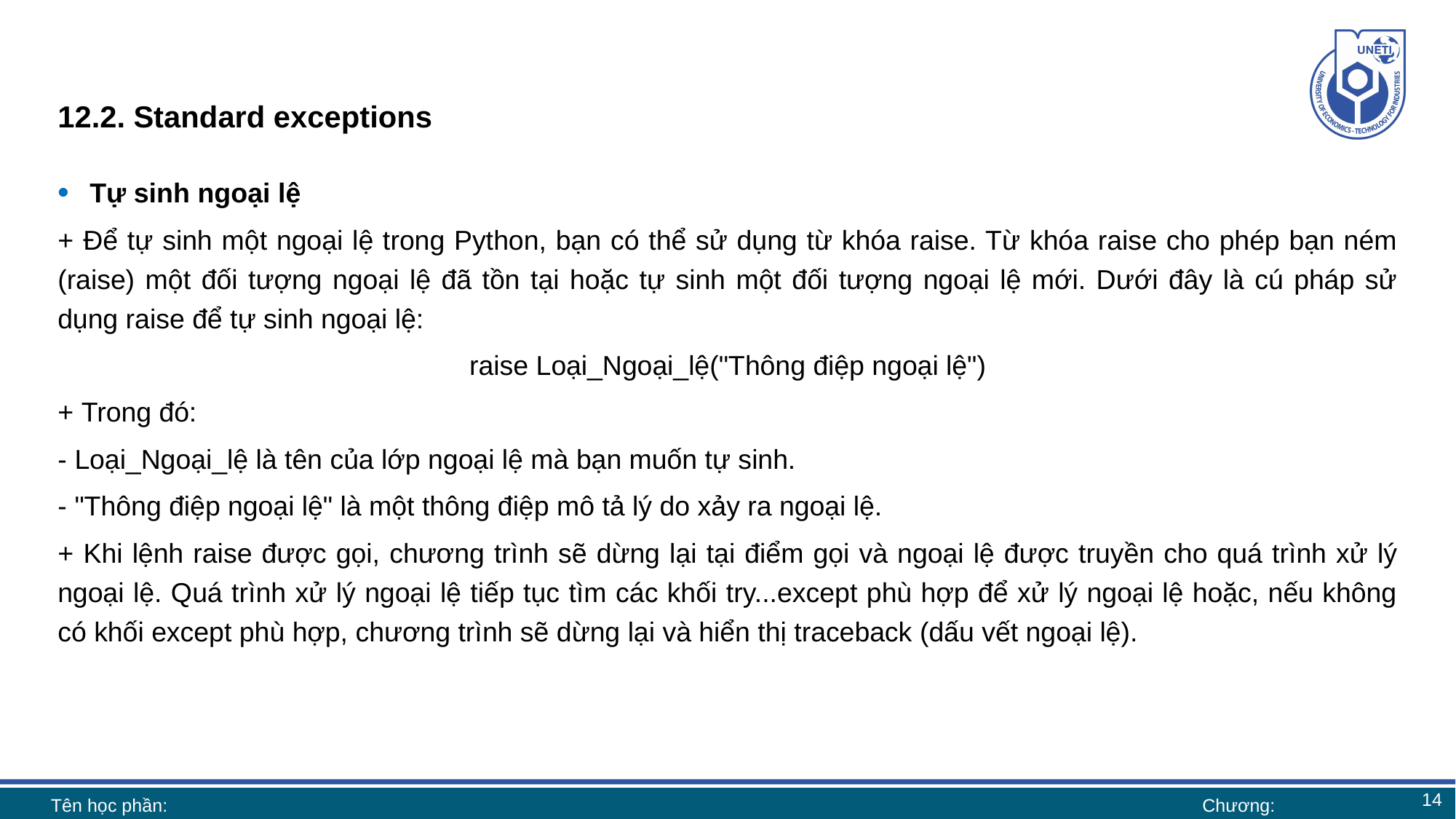

# 12.2. Standard exceptions
Tự sinh ngoại lệ
+ Để tự sinh một ngoại lệ trong Python, bạn có thể sử dụng từ khóa raise. Từ khóa raise cho phép bạn ném (raise) một đối tượng ngoại lệ đã tồn tại hoặc tự sinh một đối tượng ngoại lệ mới. Dưới đây là cú pháp sử dụng raise để tự sinh ngoại lệ:
raise Loại_Ngoại_lệ("Thông điệp ngoại lệ")
+ Trong đó:
- Loại_Ngoại_lệ là tên của lớp ngoại lệ mà bạn muốn tự sinh.
- "Thông điệp ngoại lệ" là một thông điệp mô tả lý do xảy ra ngoại lệ.
+ Khi lệnh raise được gọi, chương trình sẽ dừng lại tại điểm gọi và ngoại lệ được truyền cho quá trình xử lý ngoại lệ. Quá trình xử lý ngoại lệ tiếp tục tìm các khối try...except phù hợp để xử lý ngoại lệ hoặc, nếu không có khối except phù hợp, chương trình sẽ dừng lại và hiển thị traceback (dấu vết ngoại lệ).
14
Tên học phần:
Chương: